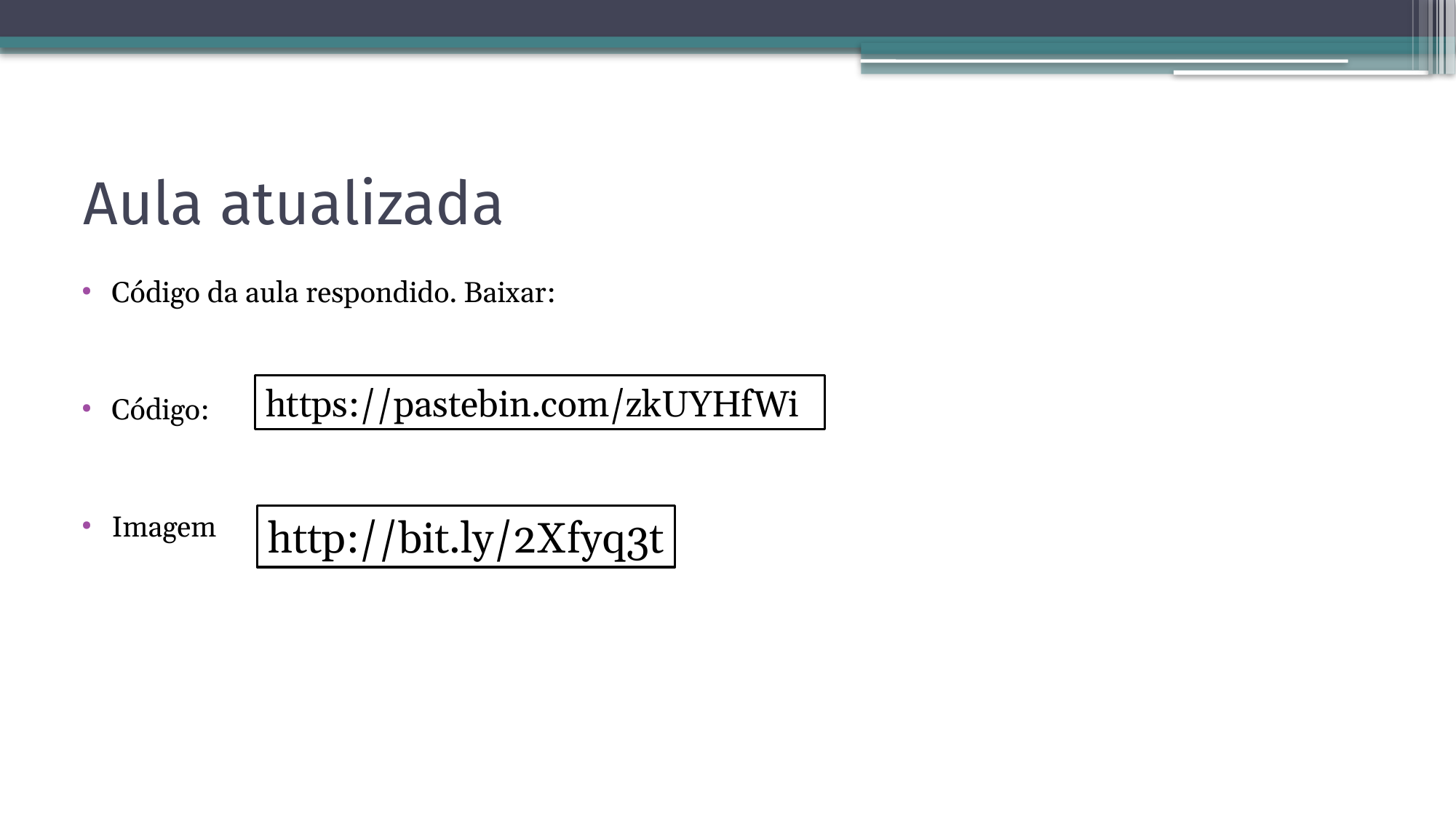

# Aula atualizada
Código da aula respondido. Baixar:

Código:

Imagem

https://pastebin.com/zkUYHfWi
http://bit.ly/2Xfyq3t